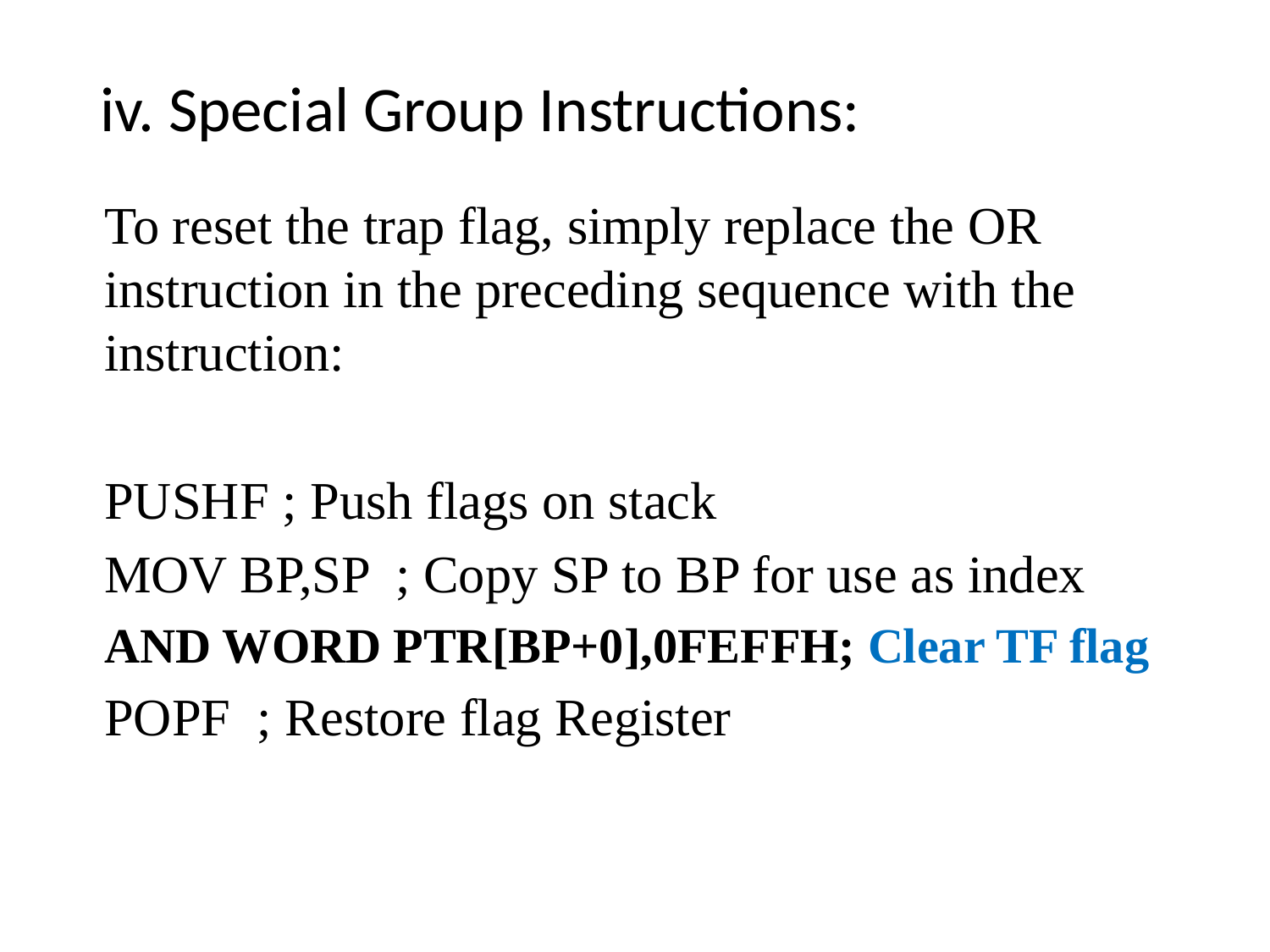

# iv. Special Group Instructions:
To reset the trap flag, simply replace the OR instruction in the preceding sequence with the instruction:

PUSHF ; Push flags on stack
MOV BP,SP  ; Copy SP to BP for use as index
AND WORD PTR[BP+0],0FEFFH; Clear TF flag
POPF  ; Restore flag Register
28